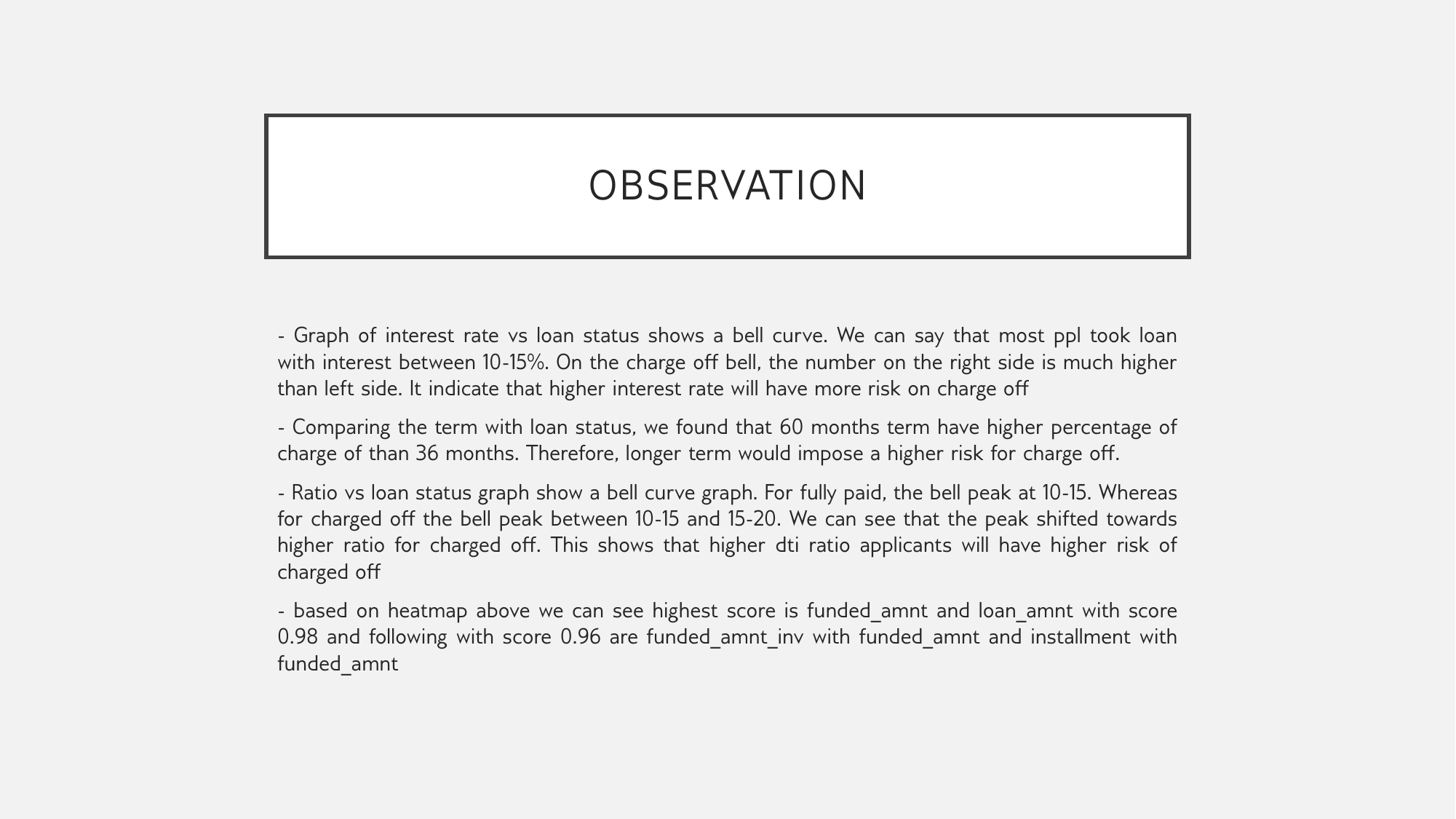

# Observation
- Graph of interest rate vs loan status shows a bell curve. We can say that most ppl took loan with interest between 10-15%. On the charge off bell, the number on the right side is much higher than left side. It indicate that higher interest rate will have more risk on charge off
- Comparing the term with loan status, we found that 60 months term have higher percentage of charge of than 36 months. Therefore, longer term would impose a higher risk for charge off.
- Ratio vs loan status graph show a bell curve graph. For fully paid, the bell peak at 10-15. Whereas for charged off the bell peak between 10-15 and 15-20. We can see that the peak shifted towards higher ratio for charged off. This shows that higher dti ratio applicants will have higher risk of charged off
- based on heatmap above we can see highest score is funded_amnt and loan_amnt with score 0.98 and following with score 0.96 are funded_amnt_inv with funded_amnt and installment with funded_amnt